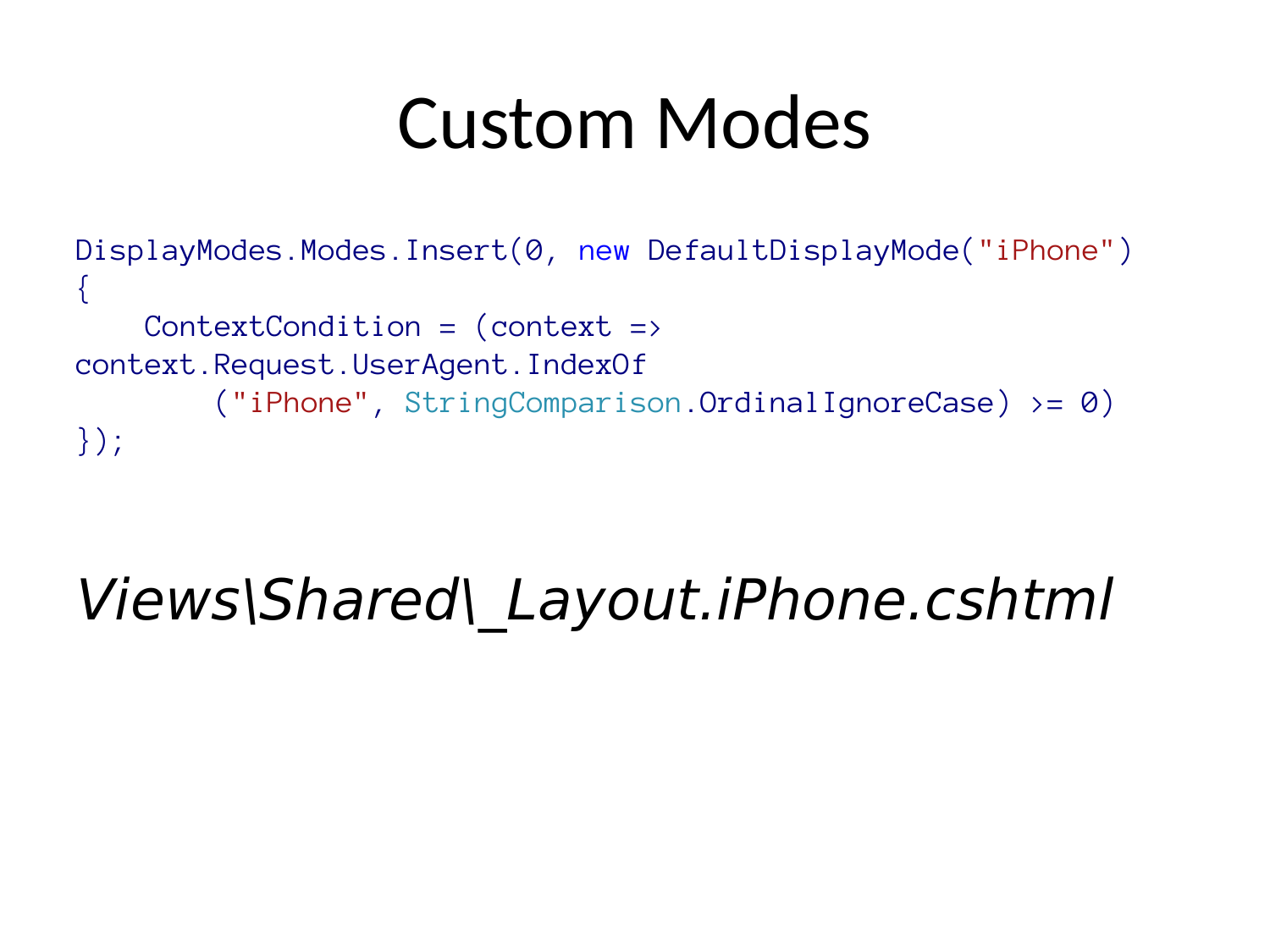

# Custom Modes
DisplayModes.Modes.Insert(0, new DefaultDisplayMode("iPhone")
{
    ContextCondition = (context => context.Request.UserAgent.IndexOf
        ("iPhone", StringComparison.OrdinalIgnoreCase) >= 0)
});

Views\Shared\_Layout.iPhone.cshtml